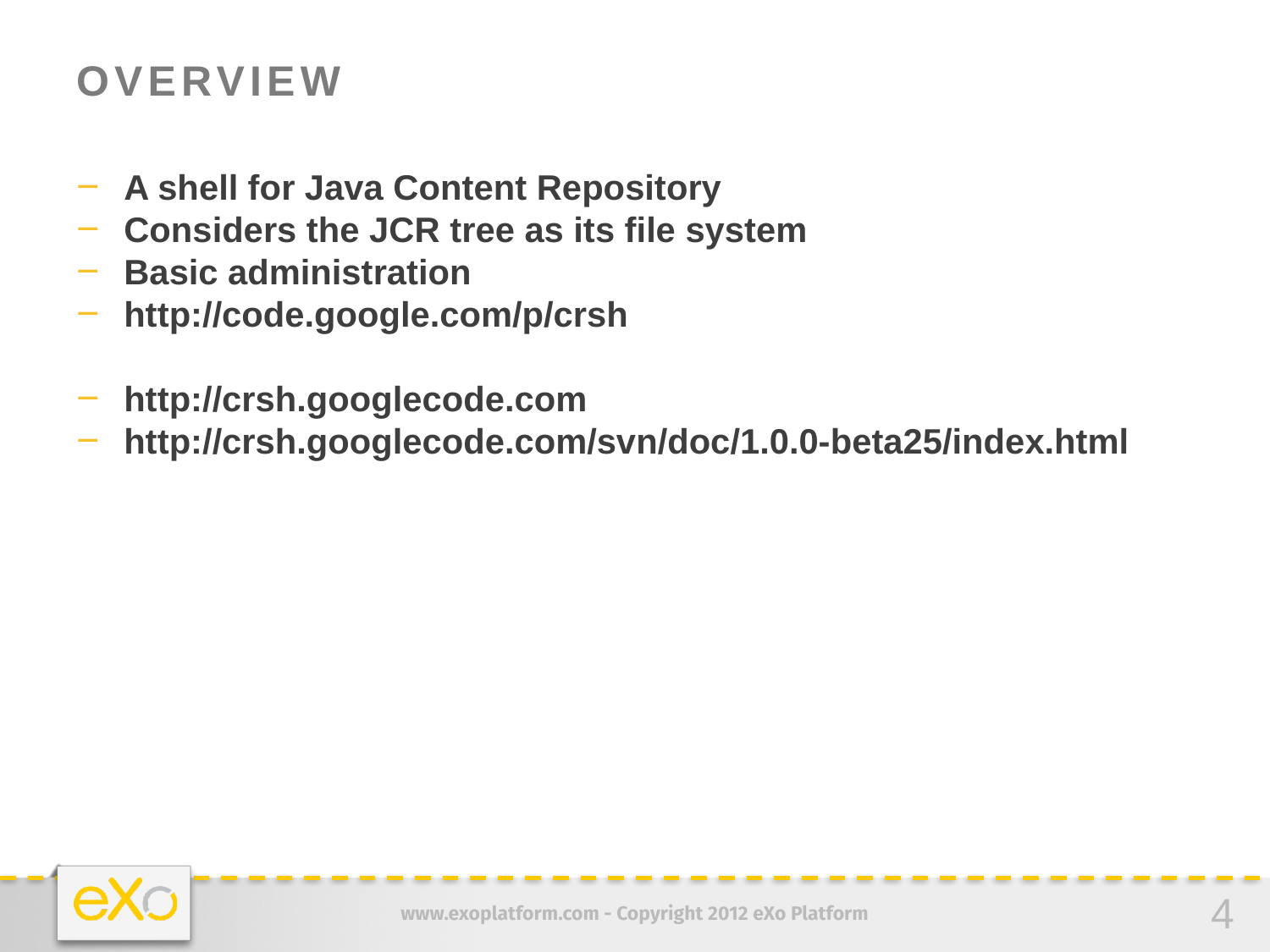

# Overview
A shell for Java Content Repository
Considers the JCR tree as its file system
Basic administration
http://code.google.com/p/crsh

http://crsh.googlecode.com
http://crsh.googlecode.com/svn/doc/1.0.0-beta25/index.html